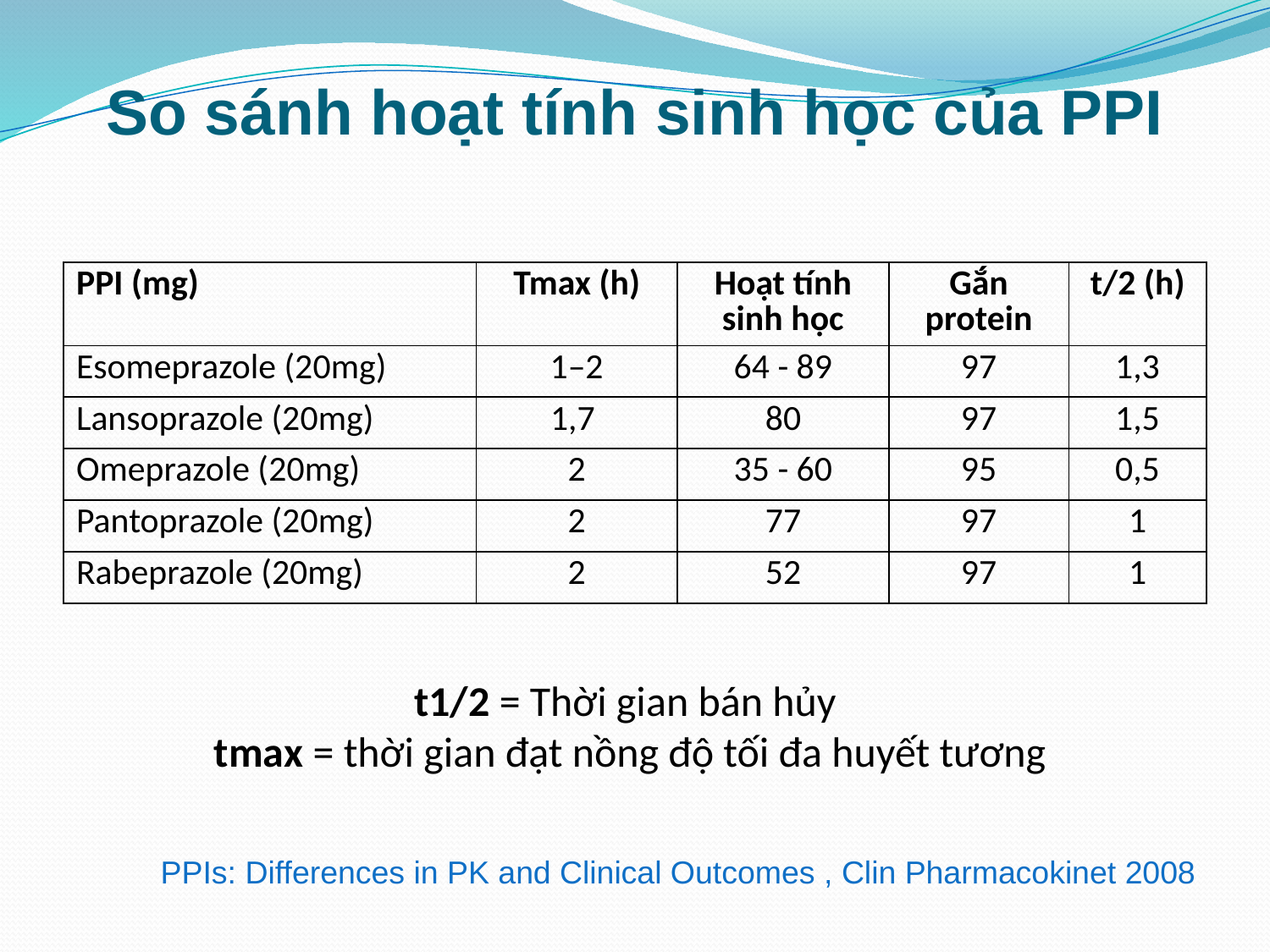

# So sánh hoạt tính sinh học của PPI
| PPI (mg) | Tmax (h) | Hoạt tính sinh học | Gắn protein | t/2 (h) |
| --- | --- | --- | --- | --- |
| Esomeprazole (20mg) | 1–2 | 64 - 89 | 97 | 1,3 |
| Lansoprazole (20mg) | 1,7 | 80 | 97 | 1,5 |
| Omeprazole (20mg) | 2 | 35 - 60 | 95 | 0,5 |
| Pantoprazole (20mg) | 2 | 77 | 97 | 1 |
| Rabeprazole (20mg) | 2 | 52 | 97 | 1 |
t1/2 = Thời gian bán hủy
 tmax = thời gian đạt nồng độ tối đa huyết tương
PPIs: Differences in PK and Clinical Outcomes , Clin Pharmacokinet 2008